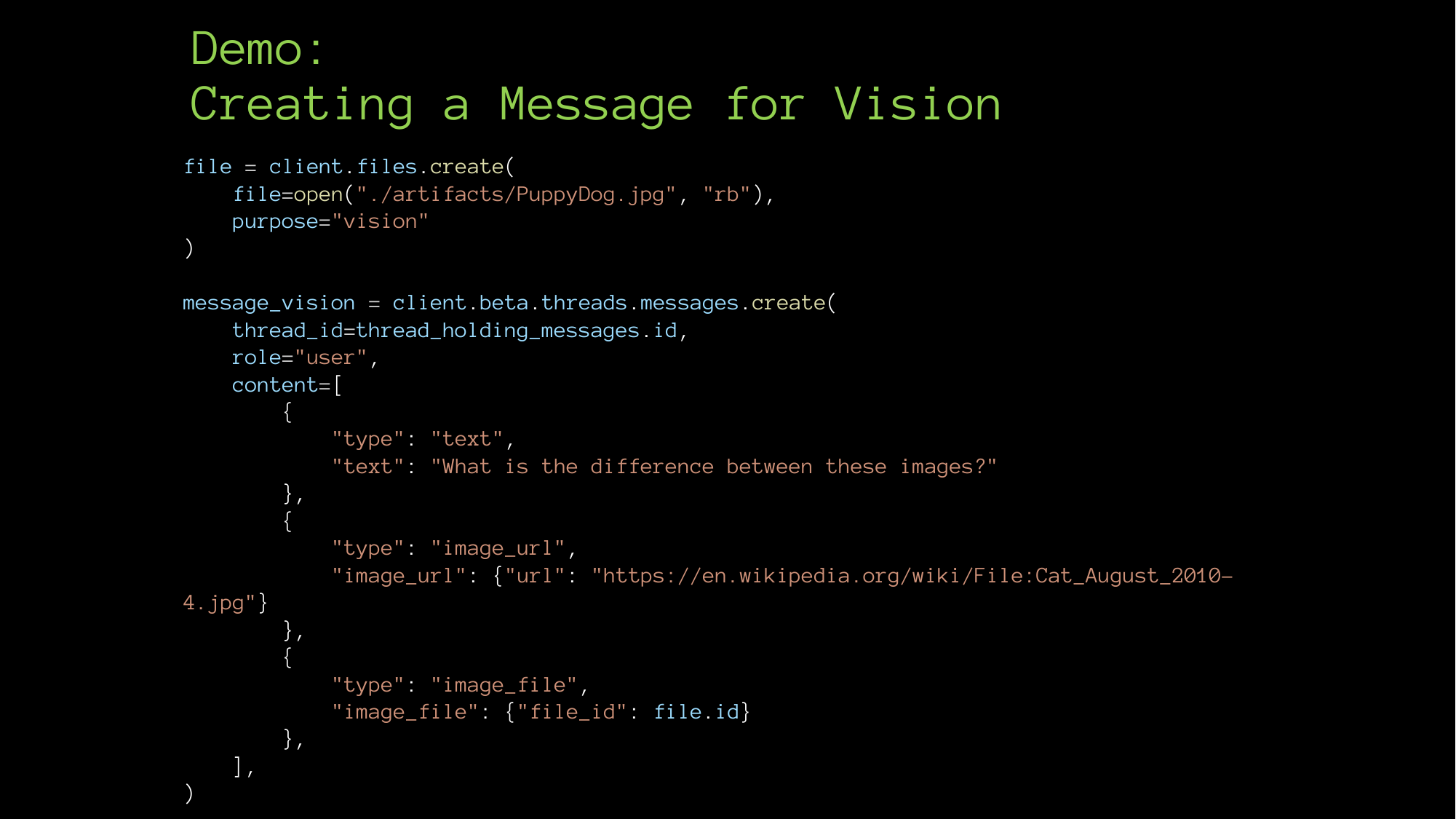

# Demo: Creating a Message for Vision
file = client.files.create(
    file=open("./artifacts/PuppyDog.jpg", "rb"),
    purpose="vision"
)
message_vision = client.beta.threads.messages.create(
    thread_id=thread_holding_messages.id,
    role="user",
    content=[
        {
            "type": "text",
            "text": "What is the difference between these images?"
        },
        {
            "type": "image_url",
            "image_url": {"url": "https://en.wikipedia.org/wiki/File:Cat_August_2010-4.jpg"}
        },
        {
            "type": "image_file",
            "image_file": {"file_id": file.id}
        },
    ],
)